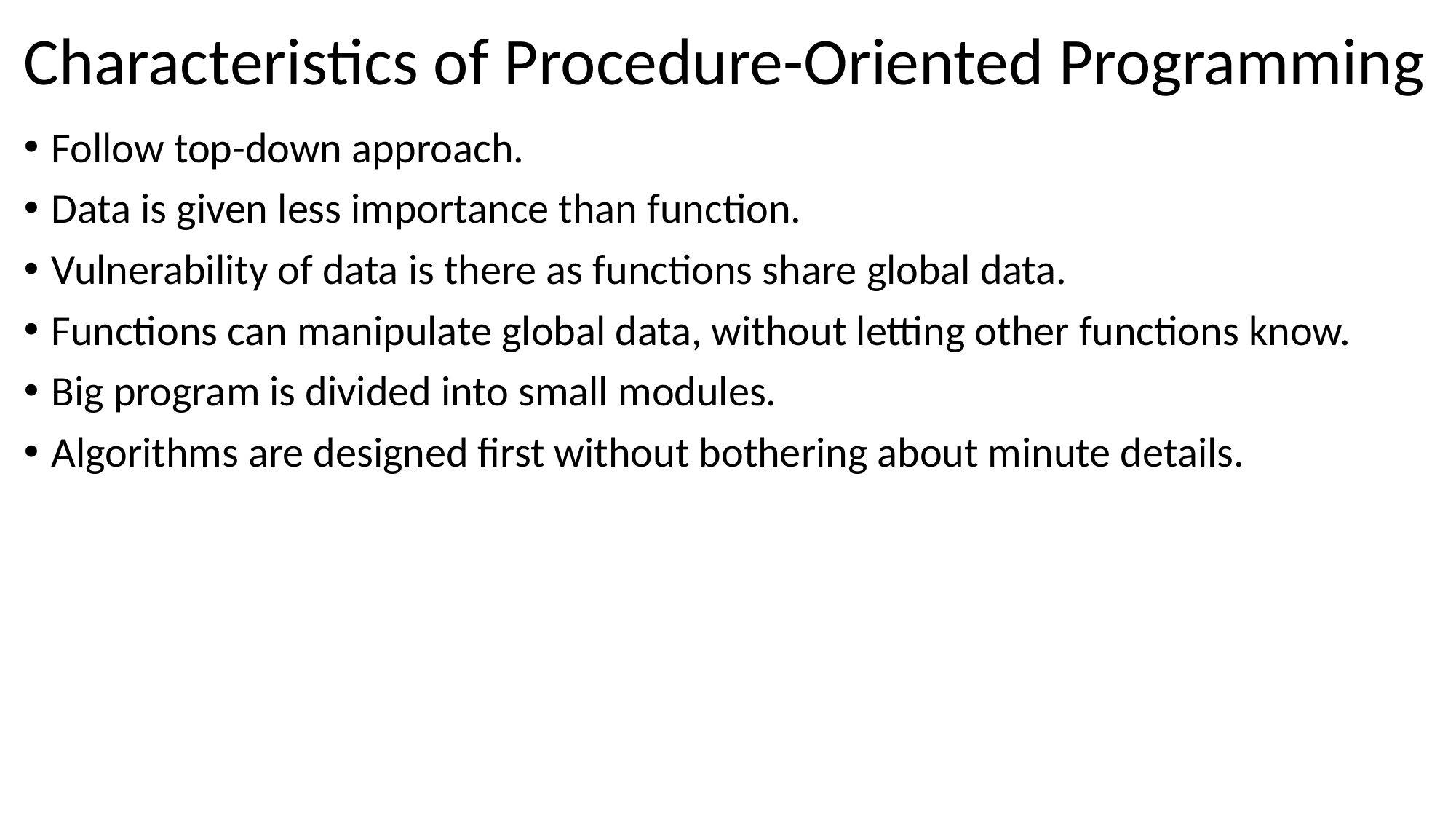

# Characteristics of Procedure-Oriented Programming
Follow top-down approach.
Data is given less importance than function.
Vulnerability of data is there as functions share global data.
Functions can manipulate global data, without letting other functions know.
Big program is divided into small modules.
Algorithms are designed first without bothering about minute details.